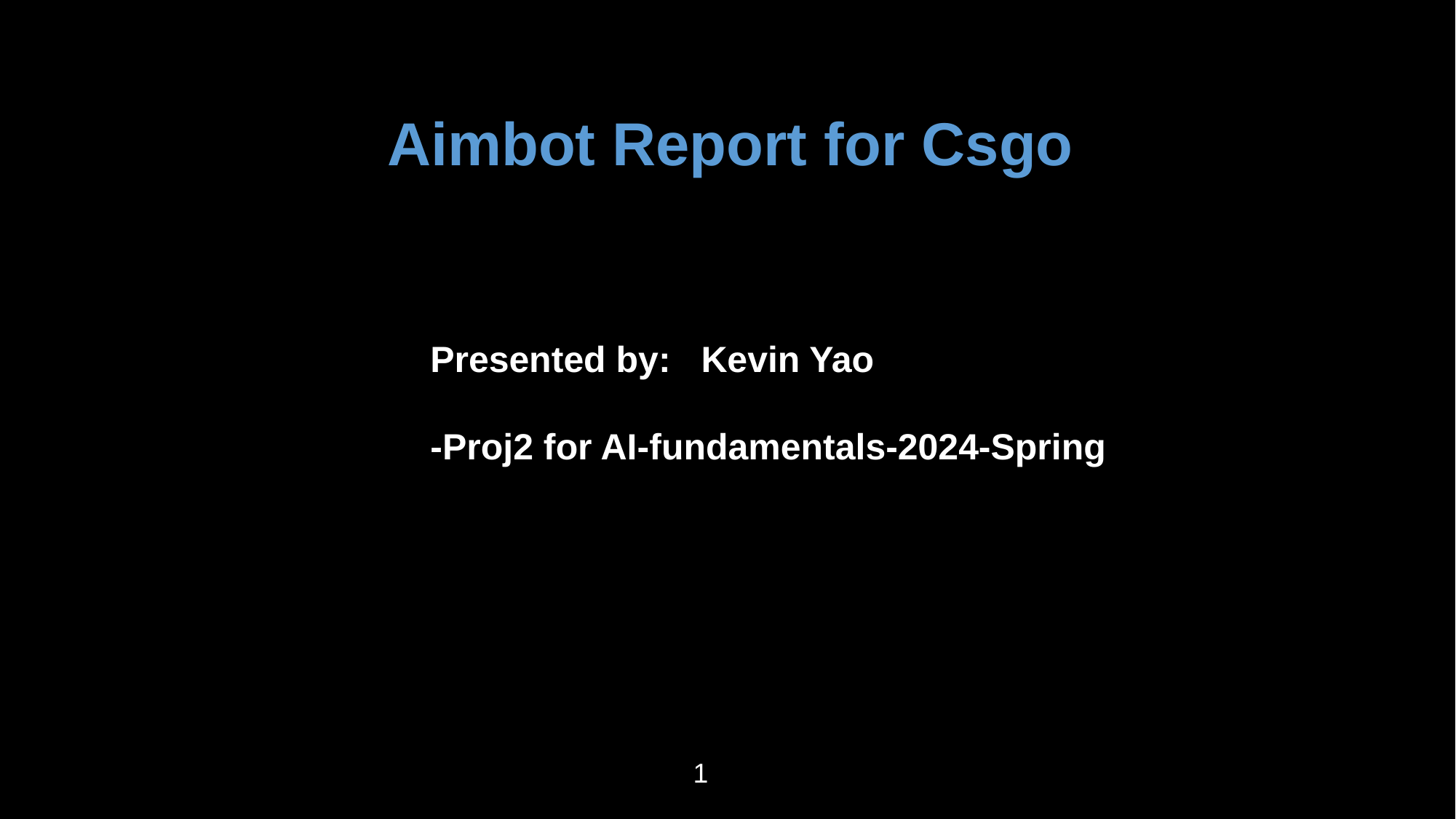

Aimbot Report for Csgo
Presented by:   Kevin Yao

-Proj2 for AI-fundamentals-2024-Spring

1